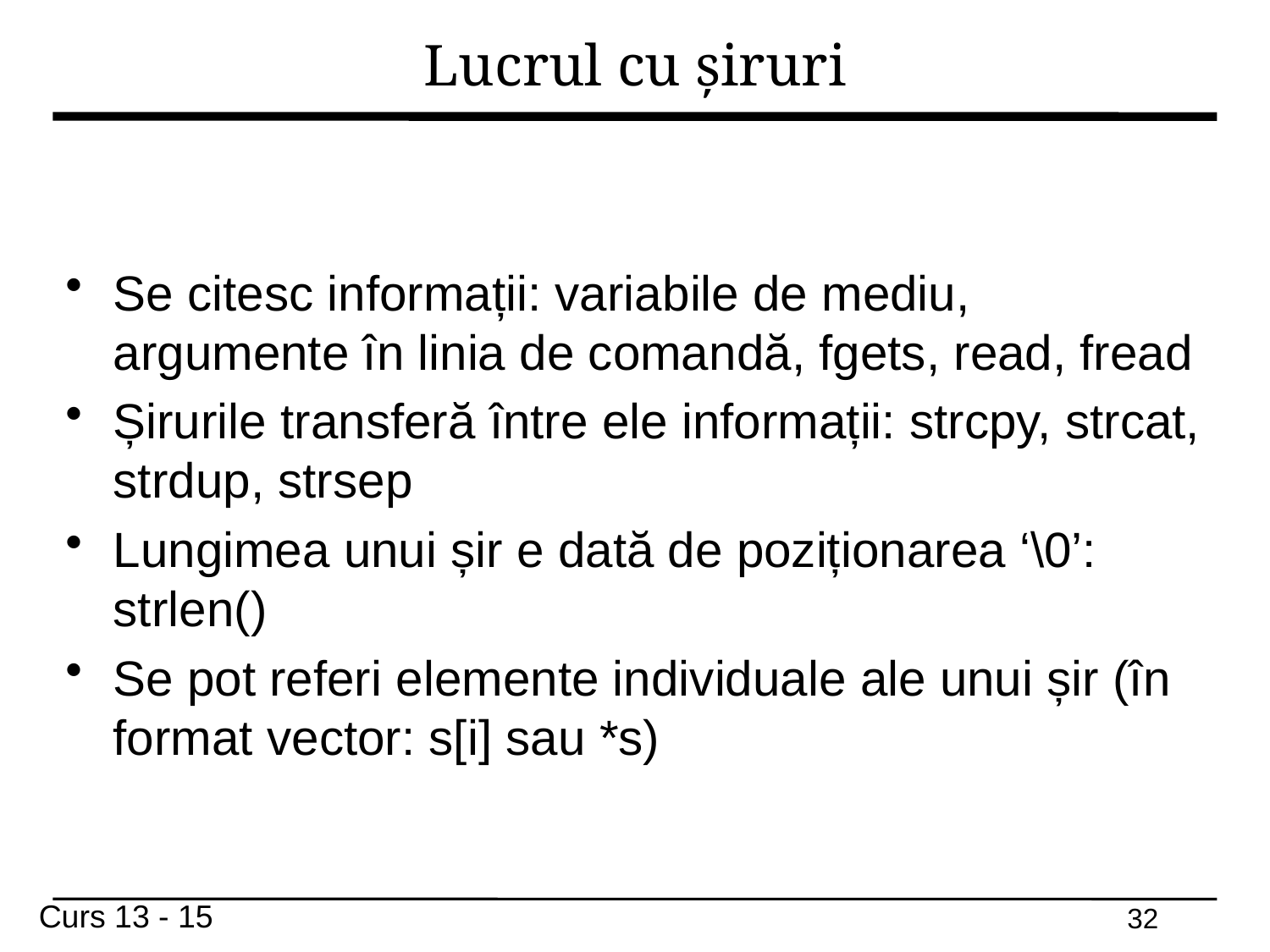

# Lucrul cu șiruri
Se citesc informații: variabile de mediu, argumente în linia de comandă, fgets, read, fread
Șirurile transferă între ele informații: strcpy, strcat, strdup, strsep
Lungimea unui șir e dată de poziționarea ‘\0’: strlen()
Se pot referi elemente individuale ale unui șir (în format vector: s[i] sau *s)